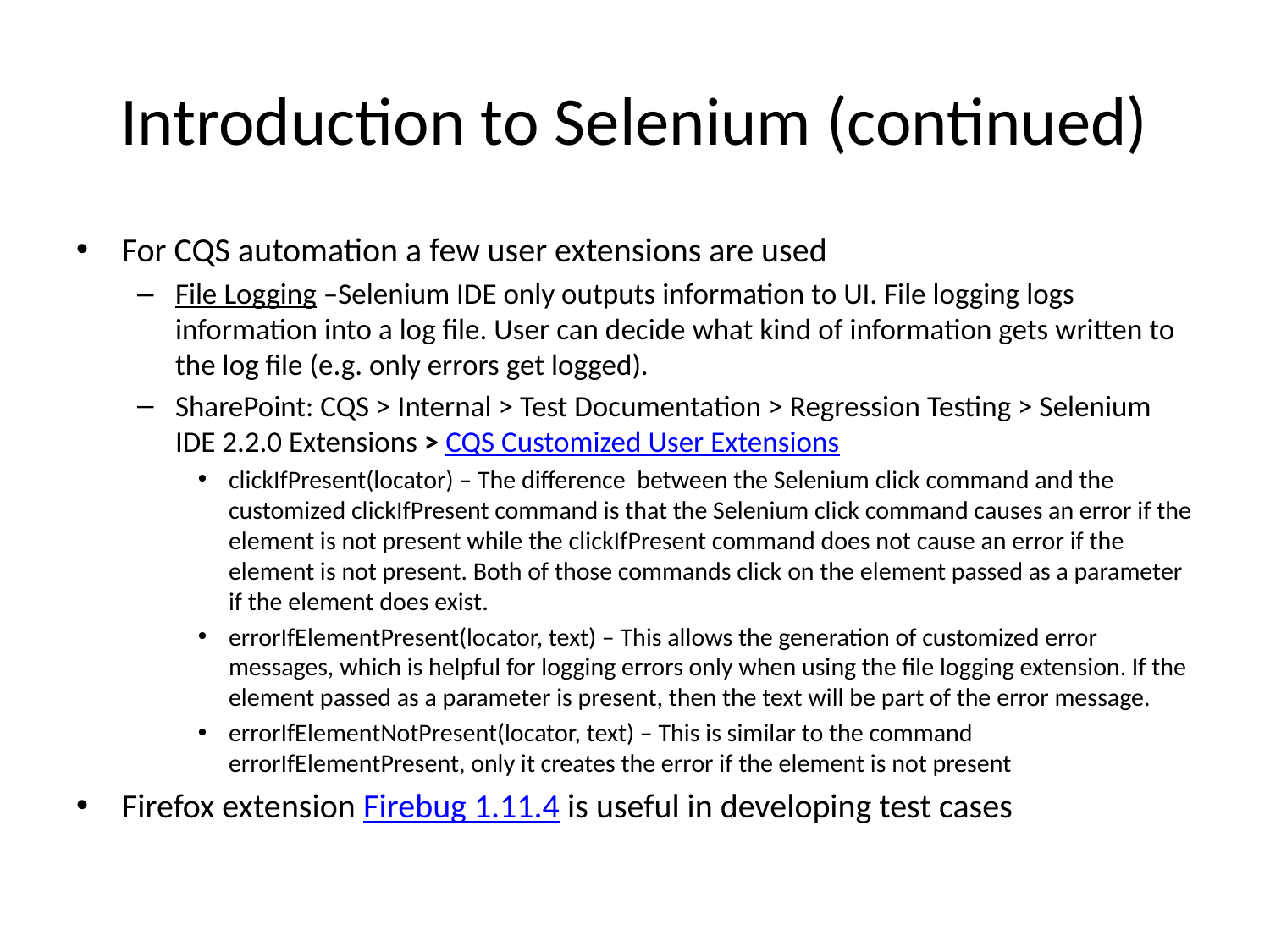

# Introduction to Selenium (continued)
For CQS automation a few user extensions are used
File Logging –Selenium IDE only outputs information to UI. File logging logs information into a log file. User can decide what kind of information gets written to the log file (e.g. only errors get logged).
SharePoint: CQS > Internal > Test Documentation > Regression Testing > Selenium IDE 2.2.0 Extensions > CQS Customized User Extensions
clickIfPresent(locator) – The difference  between the Selenium click command and the customized clickIfPresent command is that the Selenium click command causes an error if the element is not present while the clickIfPresent command does not cause an error if the element is not present. Both of those commands click on the element passed as a parameter if the element does exist.
errorIfElementPresent(locator, text) – This allows the generation of customized error messages, which is helpful for logging errors only when using the file logging extension. If the element passed as a parameter is present, then the text will be part of the error message.
errorIfElementNotPresent(locator, text) – This is similar to the command errorIfElementPresent, only it creates the error if the element is not present
Firefox extension Firebug 1.11.4 is useful in developing test cases